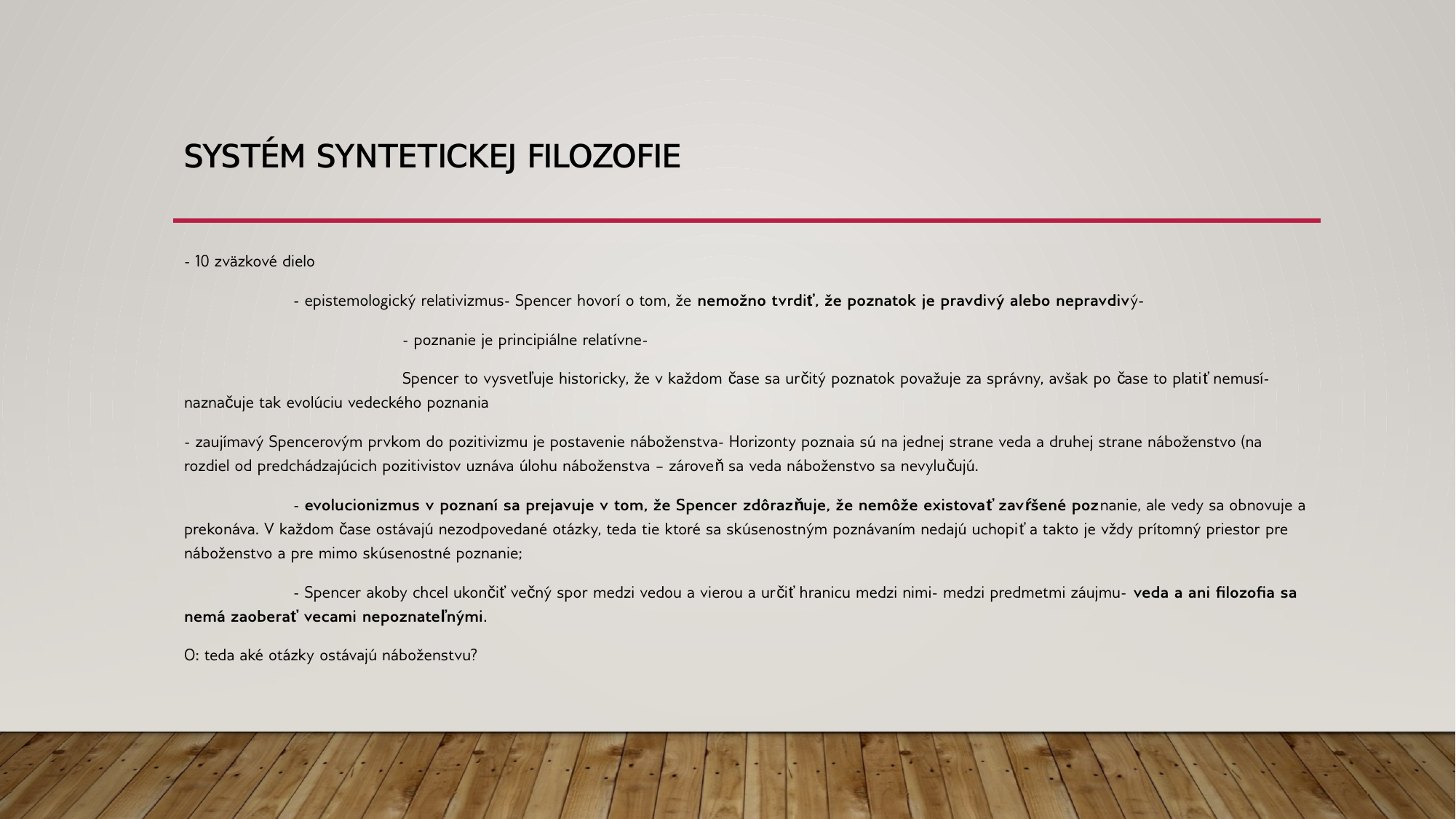

# Systém syntetickej filozofie
- 10 zväzkové dielo
	- epistemologický relativizmus- Spencer hovorí o tom, že nemožno tvrdiť, že poznatok je pravdivý alebo nepravdivý-
		- poznanie je principiálne relatívne-
		Spencer to vysvetľuje historicky, že v každom čase sa určitý poznatok považuje za správny, avšak po čase to platiť nemusí- naznačuje tak evolúciu vedeckého poznania
- zaujímavý Spencerovým prvkom do pozitivizmu je postavenie náboženstva- Horizonty poznaia sú na jednej strane veda a druhej strane náboženstvo (na rozdiel od predchádzajúcich pozitivistov uznáva úlohu náboženstva – zároveň sa veda náboženstvo sa nevylučujú.
	- evolucionizmus v poznaní sa prejavuje v tom, že Spencer zdôrazňuje, že nemôže existovať zavŕšené poznanie, ale vedy sa obnovuje a prekonáva. V každom čase ostávajú nezodpovedané otázky, teda tie ktoré sa skúsenostným poznávaním nedajú uchopiť a takto je vždy prítomný priestor pre náboženstvo a pre mimo skúsenostné poznanie;
	- Spencer akoby chcel ukončiť večný spor medzi vedou a vierou a určiť hranicu medzi nimi- medzi predmetmi záujmu- veda a ani filozofia sa nemá zaoberať vecami nepoznateľnými.
O: teda aké otázky ostávajú náboženstvu?